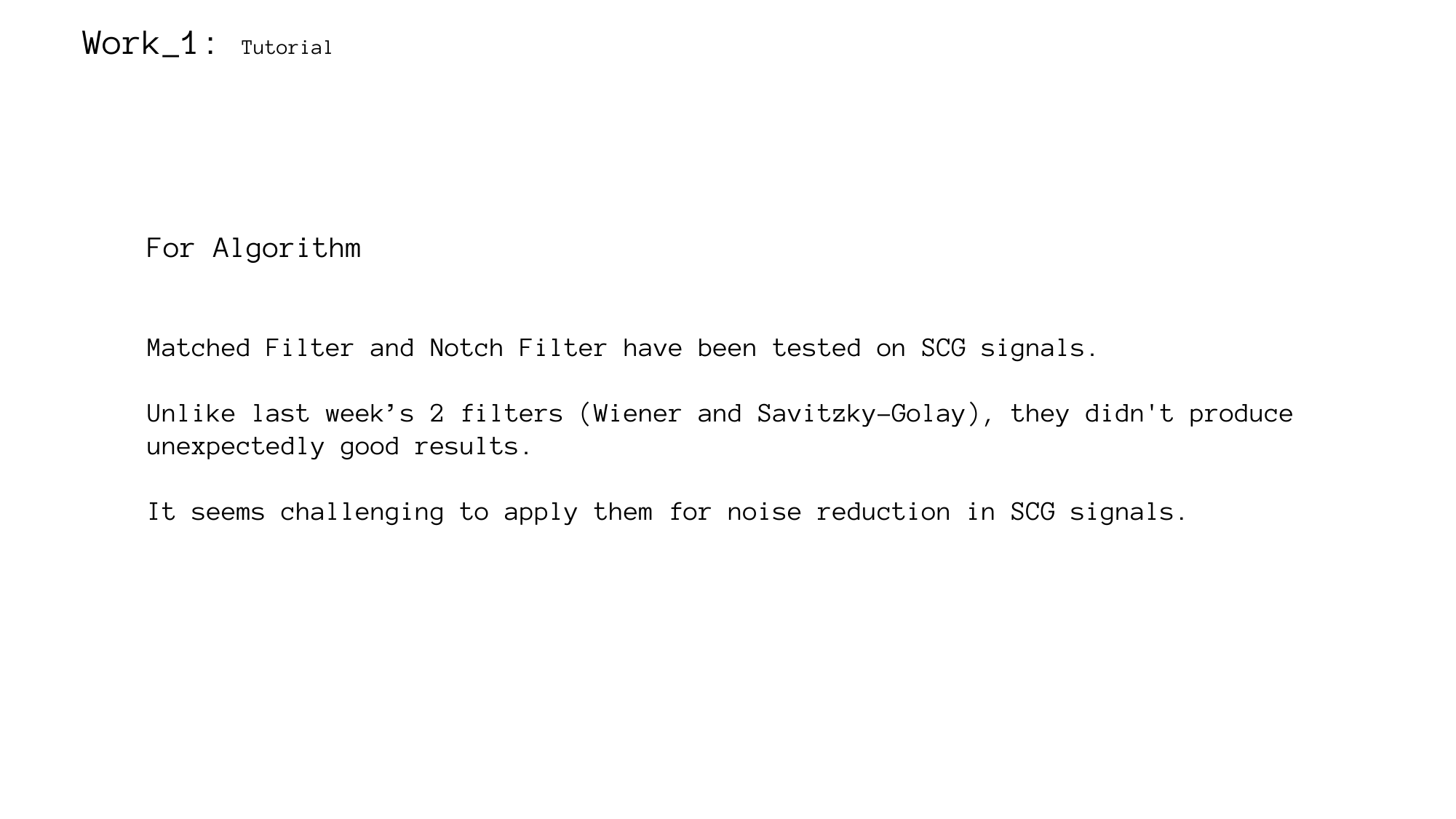

Work_1: Tutorial
For Algorithm

Matched Filter and Notch Filter have been tested on SCG signals.

Unlike last week’s 2 filters (Wiener and Savitzky-Golay), they didn't produce unexpectedly good results.

It seems challenging to apply them for noise reduction in SCG signals.